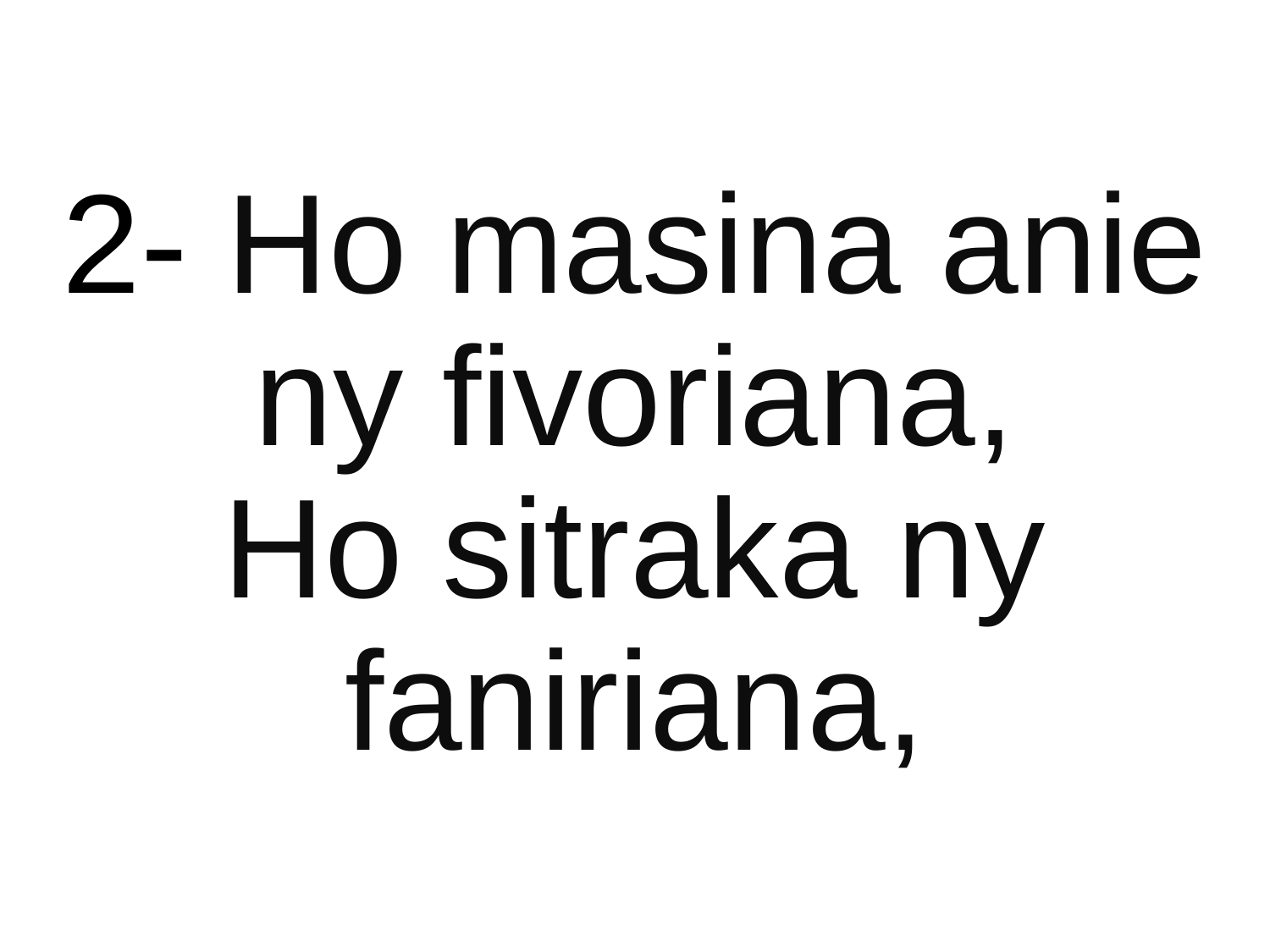

2- Ho masina anie ny fivoriana,
Ho sitraka ny faniriana,